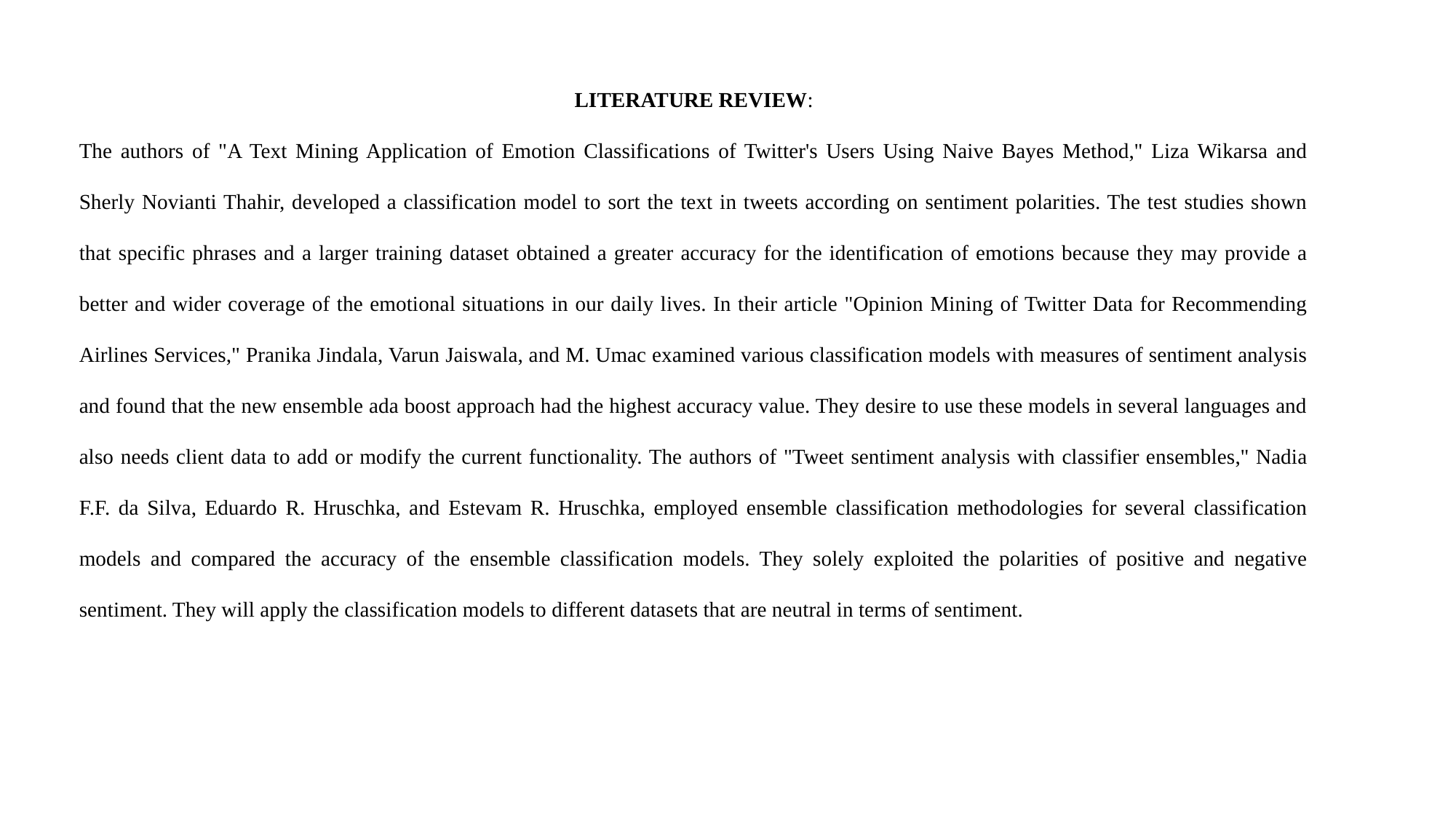

LITERATURE REVIEW:
The authors of "A Text Mining Application of Emotion Classifications of Twitter's Users Using Naive Bayes Method," Liza Wikarsa and Sherly Novianti Thahir, developed a classification model to sort the text in tweets according on sentiment polarities. The test studies shown that specific phrases and a larger training dataset obtained a greater accuracy for the identification of emotions because they may provide a better and wider coverage of the emotional situations in our daily lives. In their article "Opinion Mining of Twitter Data for Recommending Airlines Services," Pranika Jindala, Varun Jaiswala, and M. Umac examined various classification models with measures of sentiment analysis and found that the new ensemble ada boost approach had the highest accuracy value. They desire to use these models in several languages and also needs client data to add or modify the current functionality. The authors of "Tweet sentiment analysis with classifier ensembles," Nadia F.F. da Silva, Eduardo R. Hruschka, and Estevam R. Hruschka, employed ensemble classification methodologies for several classification models and compared the accuracy of the ensemble classification models. They solely exploited the polarities of positive and negative sentiment. They will apply the classification models to different datasets that are neutral in terms of sentiment.